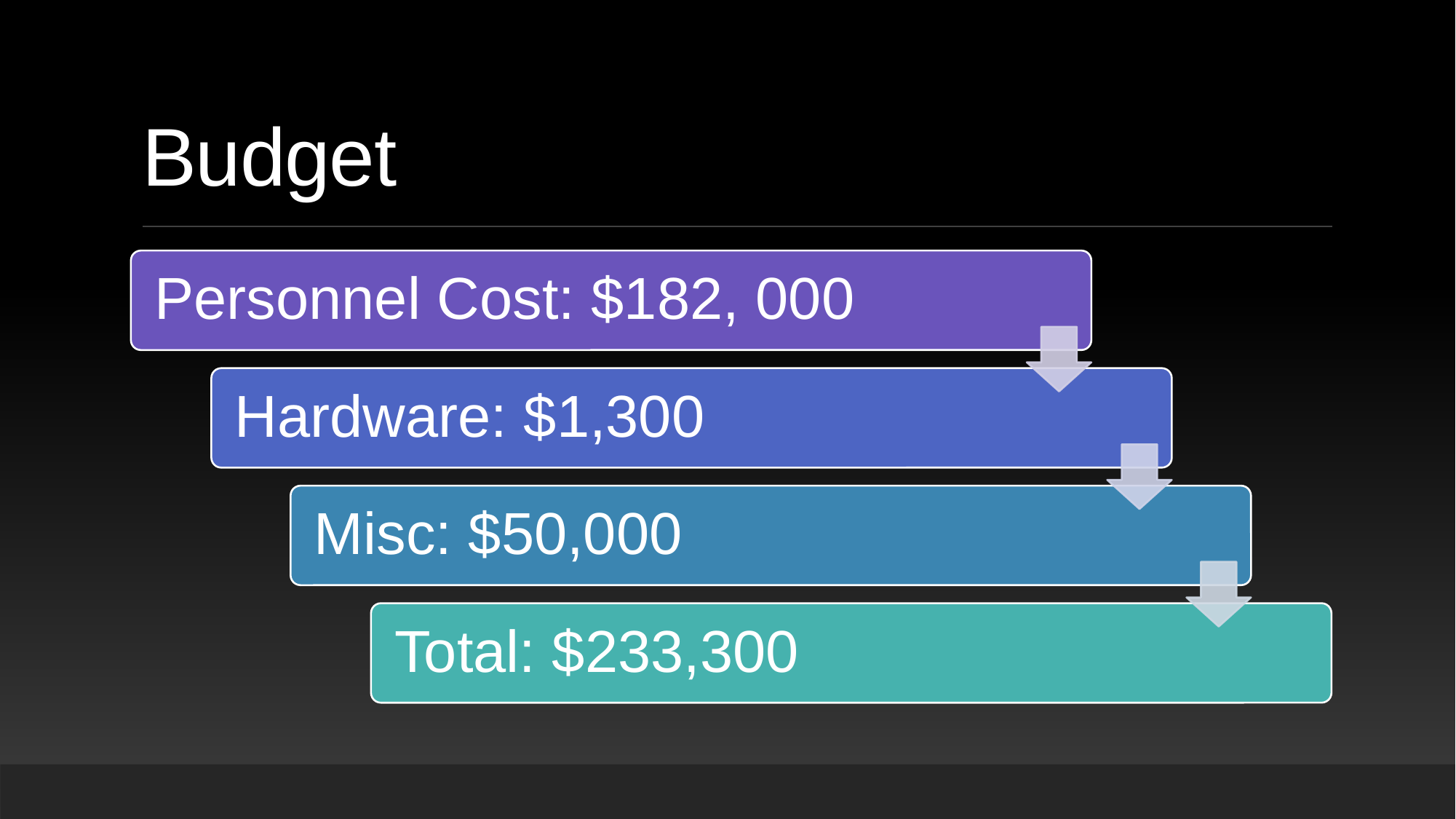

# Budget
Personnel Cost: $182, 000
Hardware: $1,300
Misc: $50,000
Total: $233,300